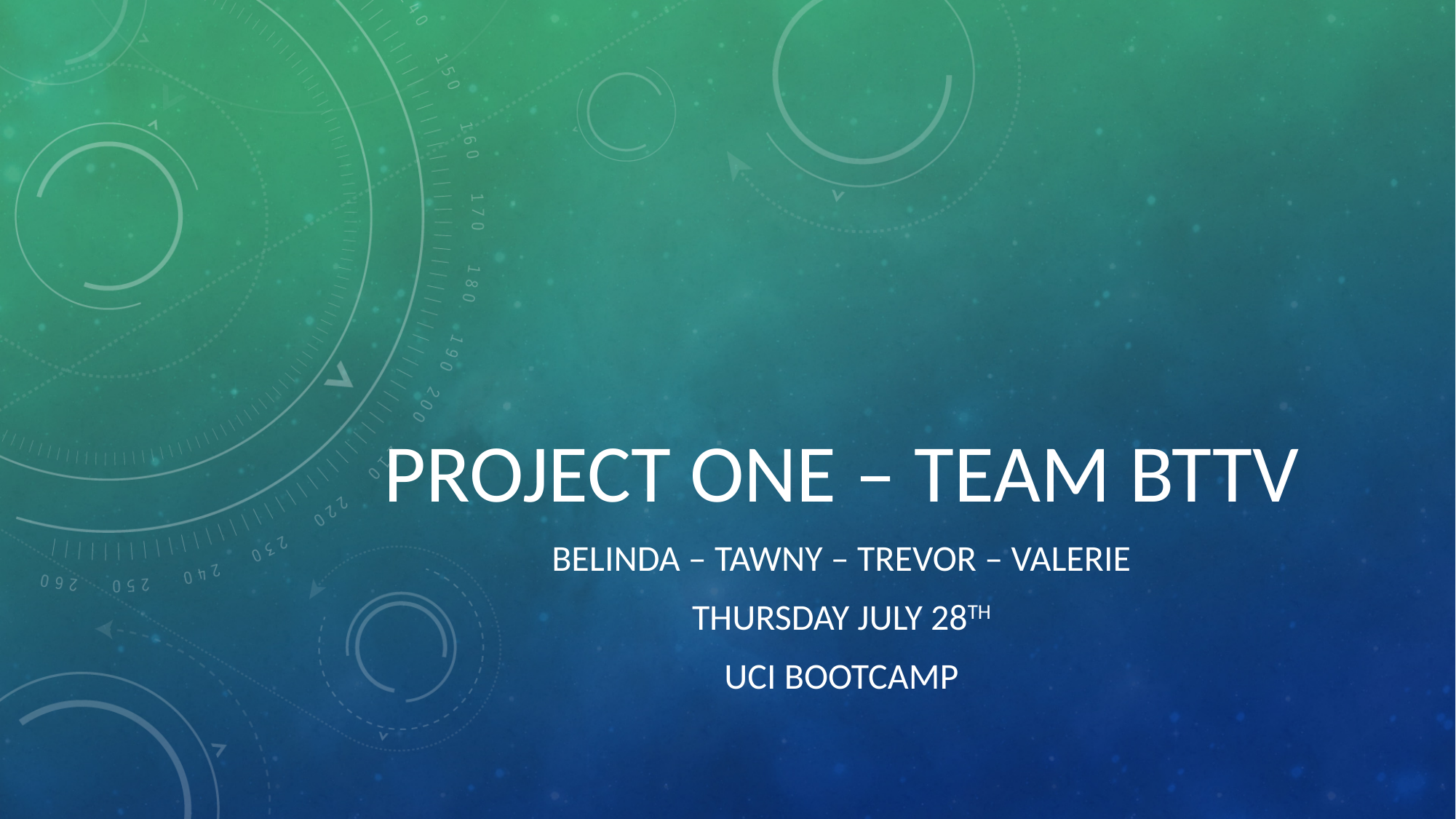

# Project ONE – TEAM Bttv
Belinda – Tawny – trevor – Valerie
Thursday July 28th
Uci bootcamp